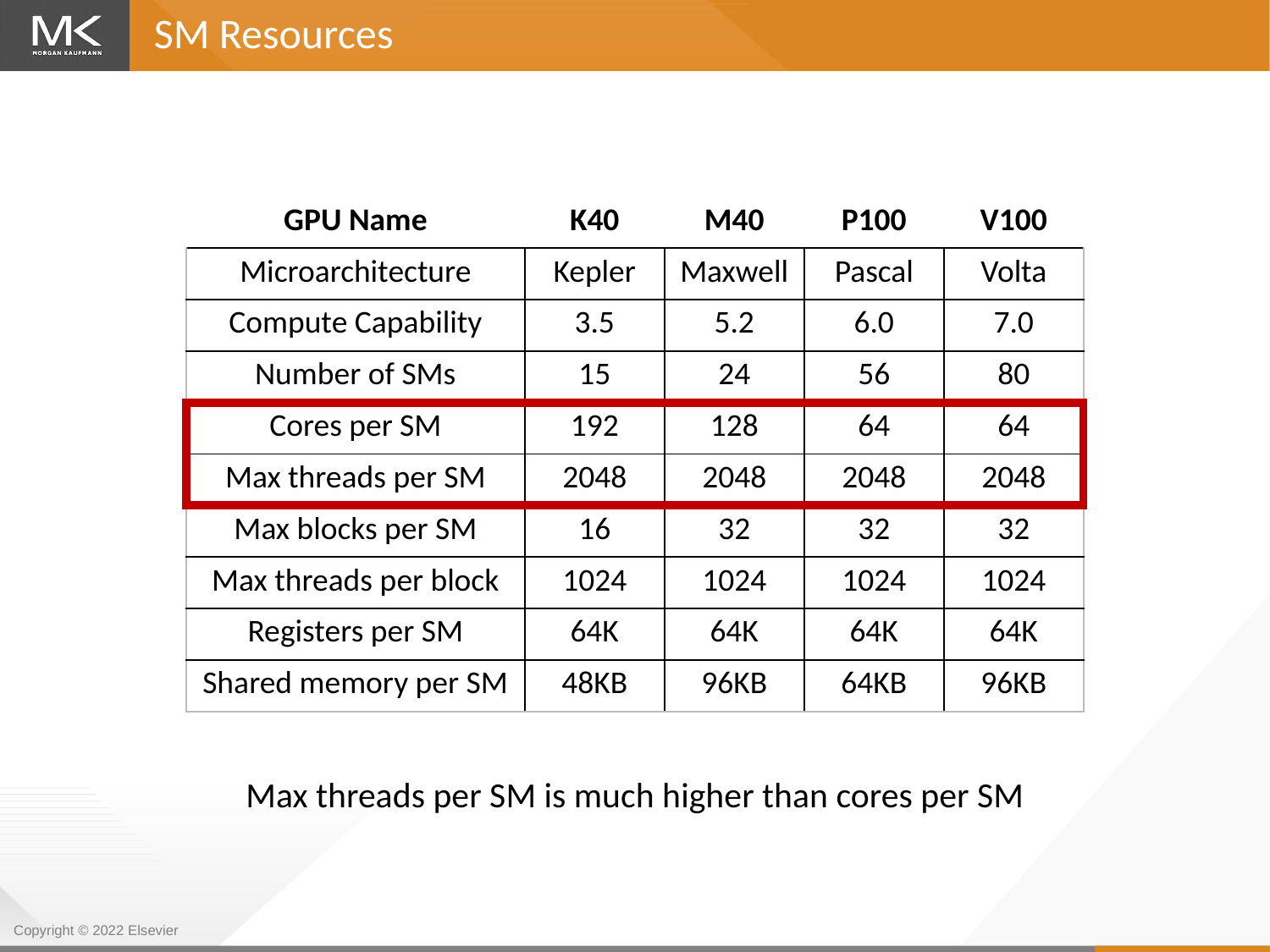

SM Resources
| GPU Name | K40 | M40 | P100 | V100 |
| --- | --- | --- | --- | --- |
| Microarchitecture | Kepler | Maxwell | Pascal | Volta |
| Compute Capability | 3.5 | 5.2 | 6.0 | 7.0 |
| Number of SMs | 15 | 24 | 56 | 80 |
| Cores per SM | 192 | 128 | 64 | 64 |
| Max threads per SM | 2048 | 2048 | 2048 | 2048 |
| Max blocks per SM | 16 | 32 | 32 | 32 |
| Max threads per block | 1024 | 1024 | 1024 | 1024 |
| Registers per SM | 64K | 64K | 64K | 64K |
| Shared memory per SM | 48KB | 96KB | 64KB | 96KB |

Max threads per SM is much higher than cores per SM